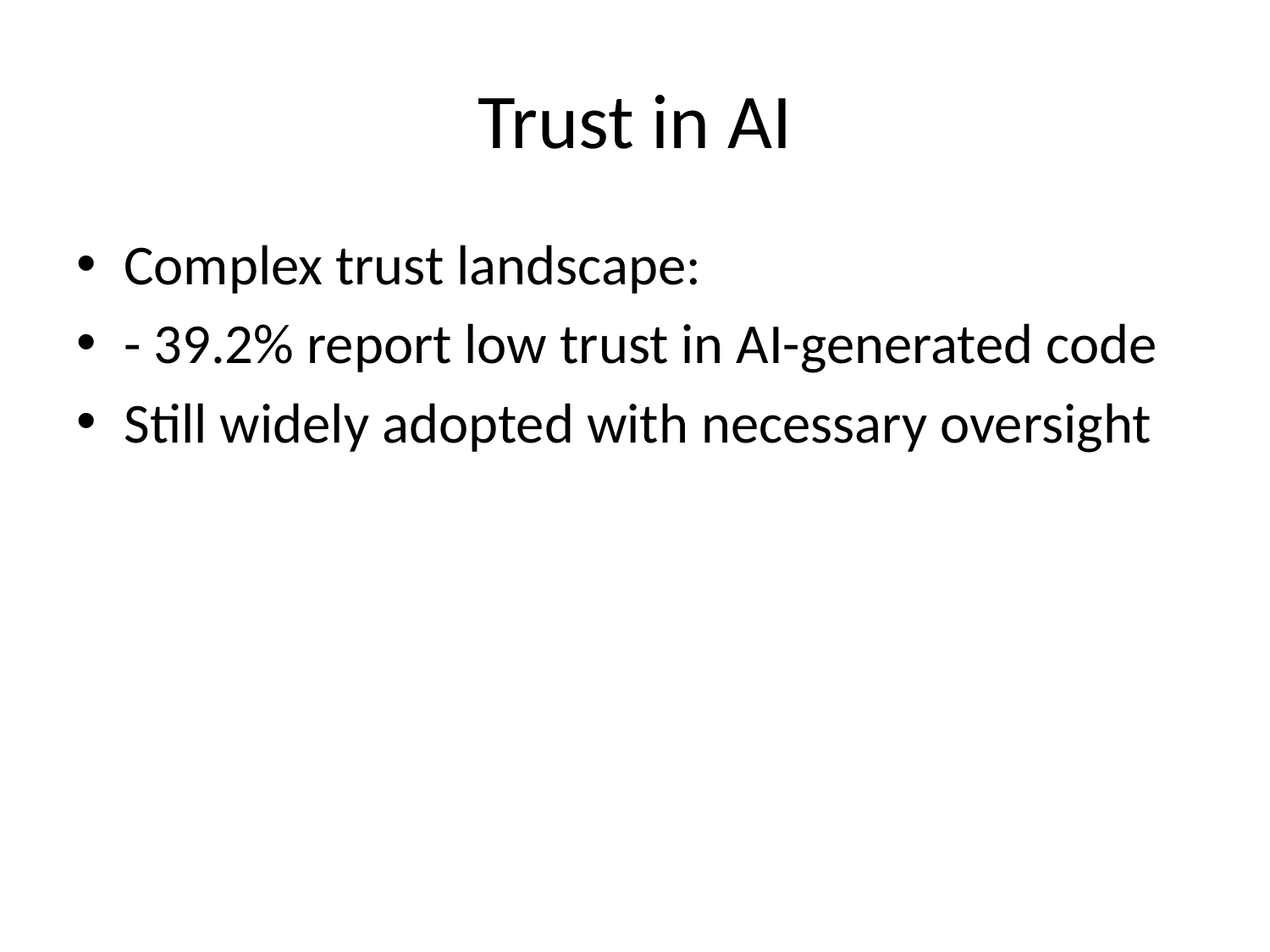

# Trust in AI
Complex trust landscape:
- 39.2% report low trust in AI-generated code
Still widely adopted with necessary oversight